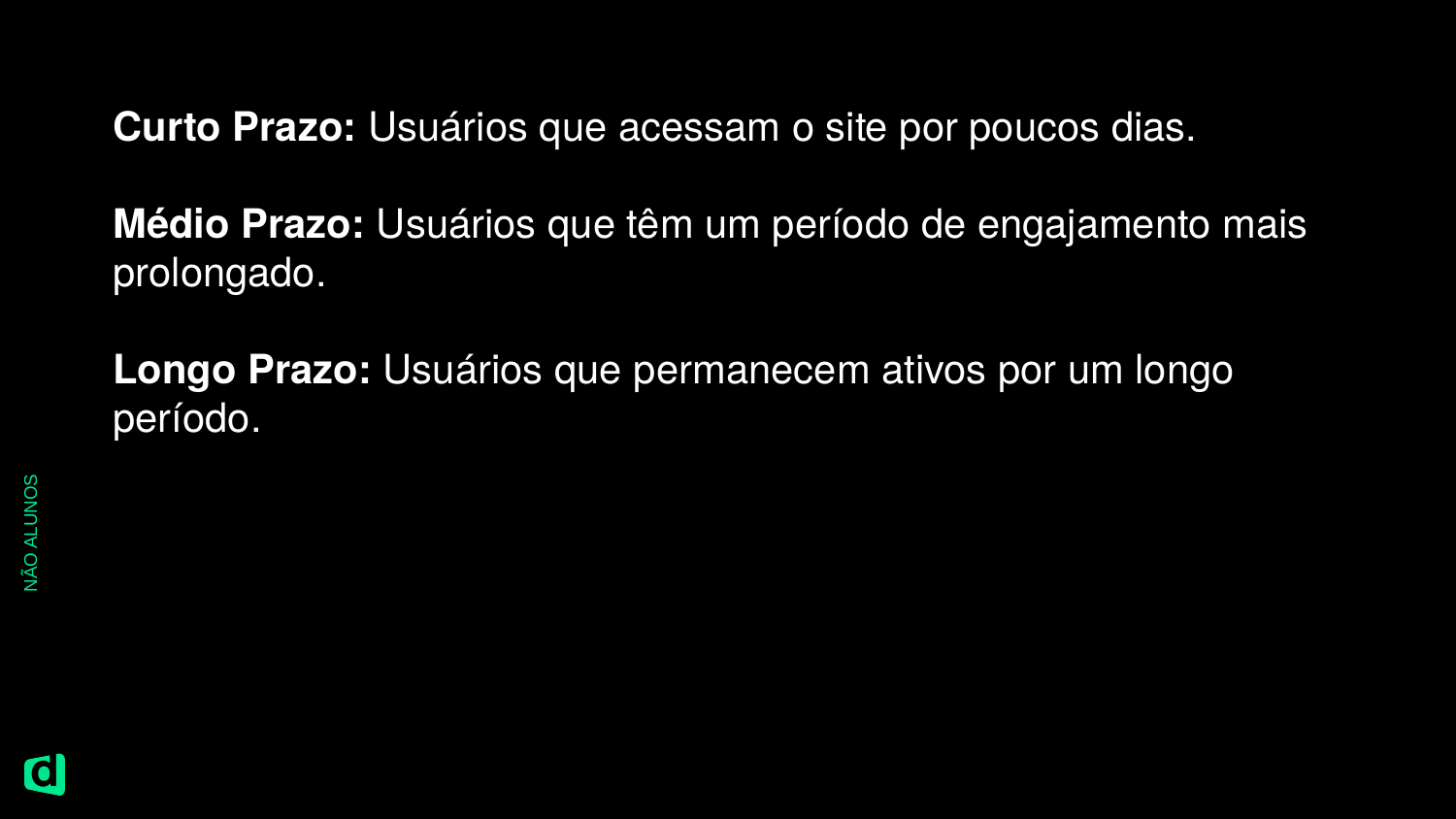

Curto Prazo: Usuários que acessam o site por poucos dias.

Médio Prazo: Usuários que têm um período de engajamento mais prolongado.

Longo Prazo: Usuários que permanecem ativos por um longo período.

NÃO ALUNOS